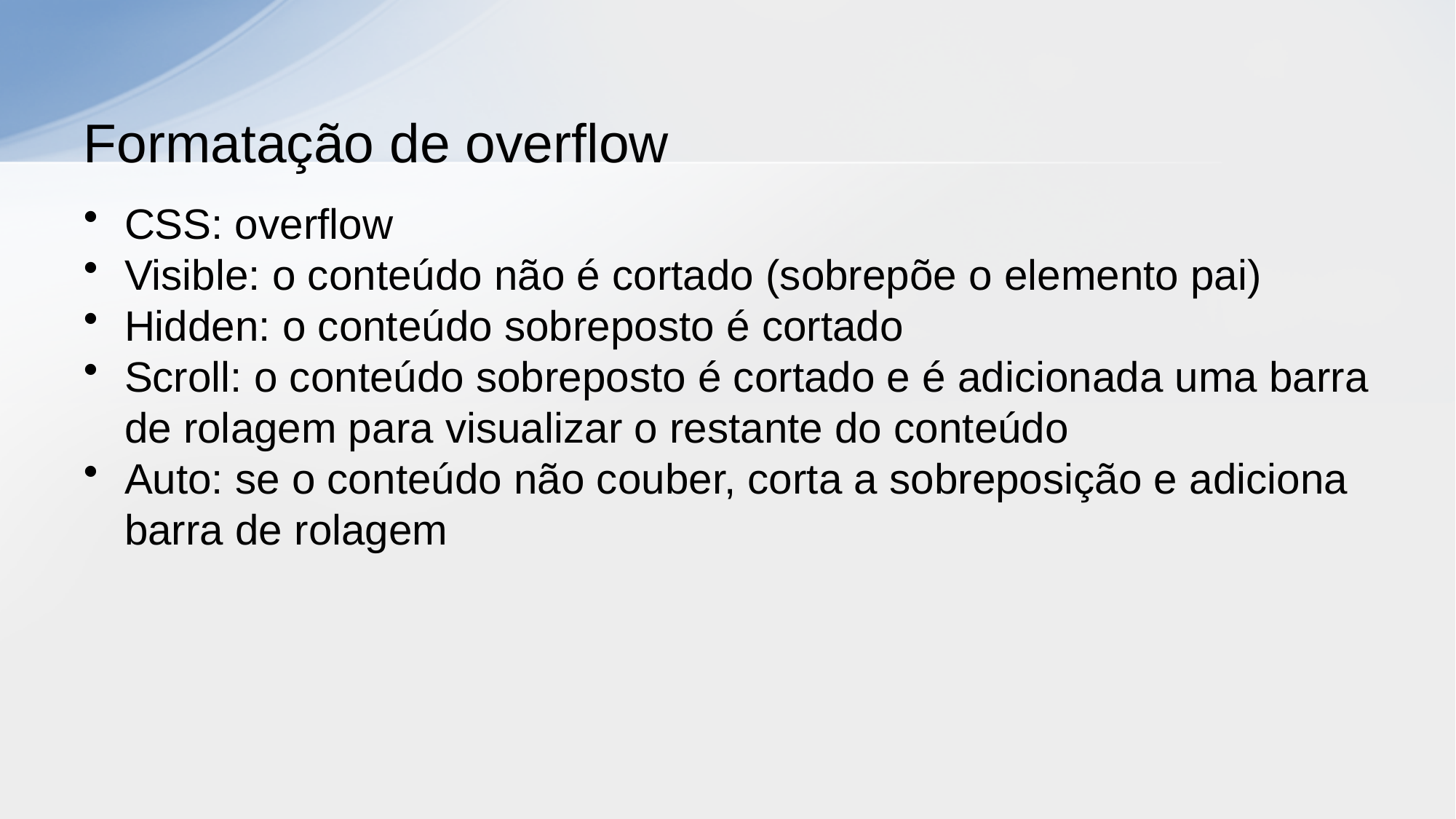

# Formatação de overflow
CSS: overflow
Visible: o conteúdo não é cortado (sobrepõe o elemento pai)
Hidden: o conteúdo sobreposto é cortado
Scroll: o conteúdo sobreposto é cortado e é adicionada uma barra de rolagem para visualizar o restante do conteúdo
Auto: se o conteúdo não couber, corta a sobreposição e adiciona barra de rolagem